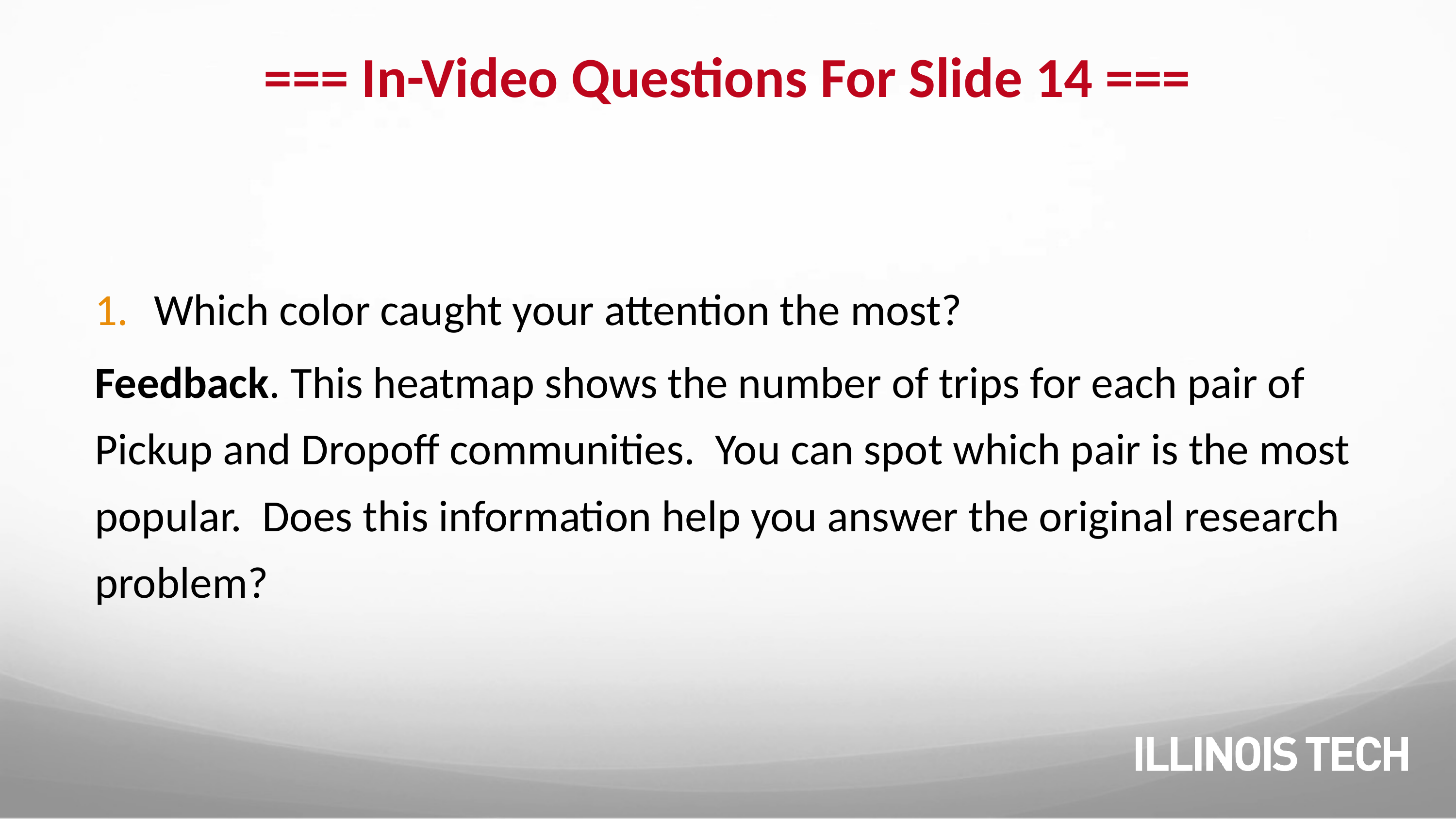

# === In-Video Questions For Slide 14 ===
Which color caught your attention the most?
Feedback. This heatmap shows the number of trips for each pair of Pickup and Dropoff communities.  You can spot which pair is the most popular.  Does this information help you answer the original research problem?